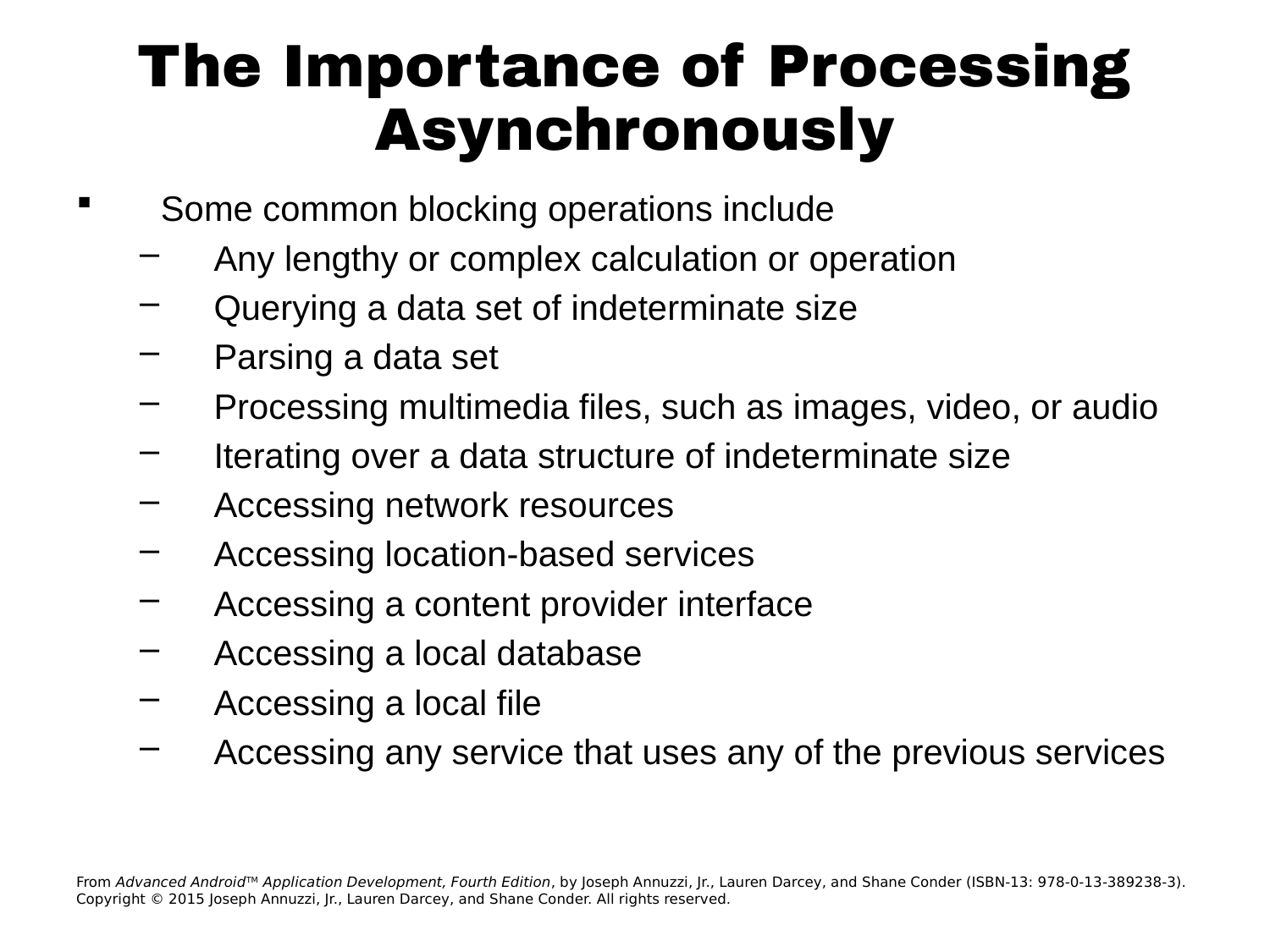

# The Importance of Processing Asynchronously
Some common blocking operations include
Any lengthy or complex calculation or operation
Querying a data set of indeterminate size
Parsing a data set
Processing multimedia files, such as images, video, or audio
Iterating over a data structure of indeterminate size
Accessing network resources
Accessing location-based services
Accessing a content provider interface
Accessing a local database
Accessing a local file
Accessing any service that uses any of the previous services
From Advanced AndroidTM Application Development, Fourth Edition, by Joseph Annuzzi, Jr., Lauren Darcey, and Shane Conder (ISBN-13: 978-0-13-389238-3). Copyright © 2015 Joseph Annuzzi, Jr., Lauren Darcey, and Shane Conder. All rights reserved.